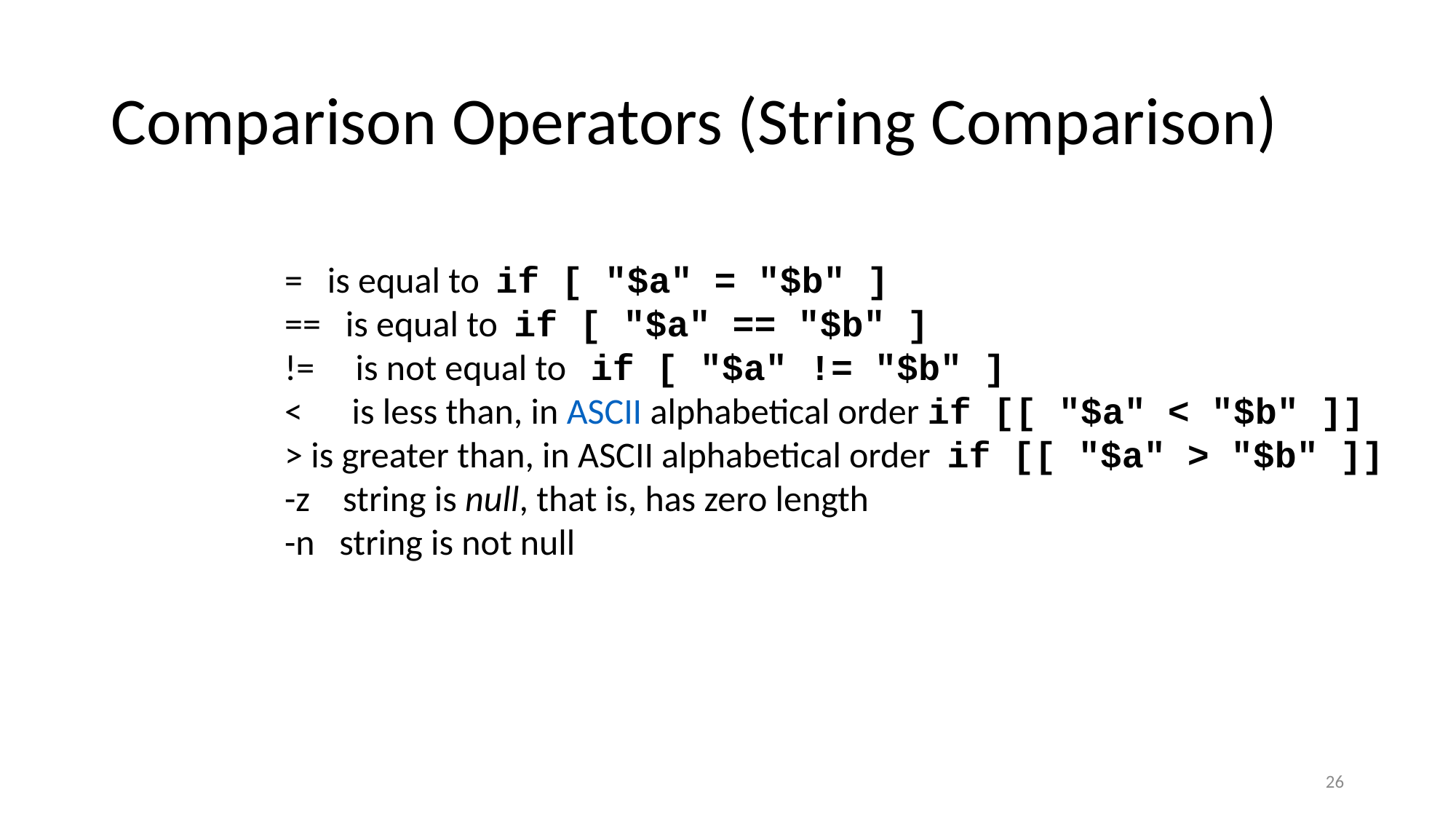

=   is equal to  if [ "$a" = "$b" ]
==   is equal to  if [ "$a" == "$b" ]
!=     is not equal to   if [ "$a" != "$b" ]
<      is less than, in ASCII alphabetical order if [[ "$a" < "$b" ]]
> is greater than, in ASCII alphabetical order  if [[ "$a" > "$b" ]]
-z    string is null, that is, has zero length
-n   string is not null
# Comparison Operators (String Comparison)
26